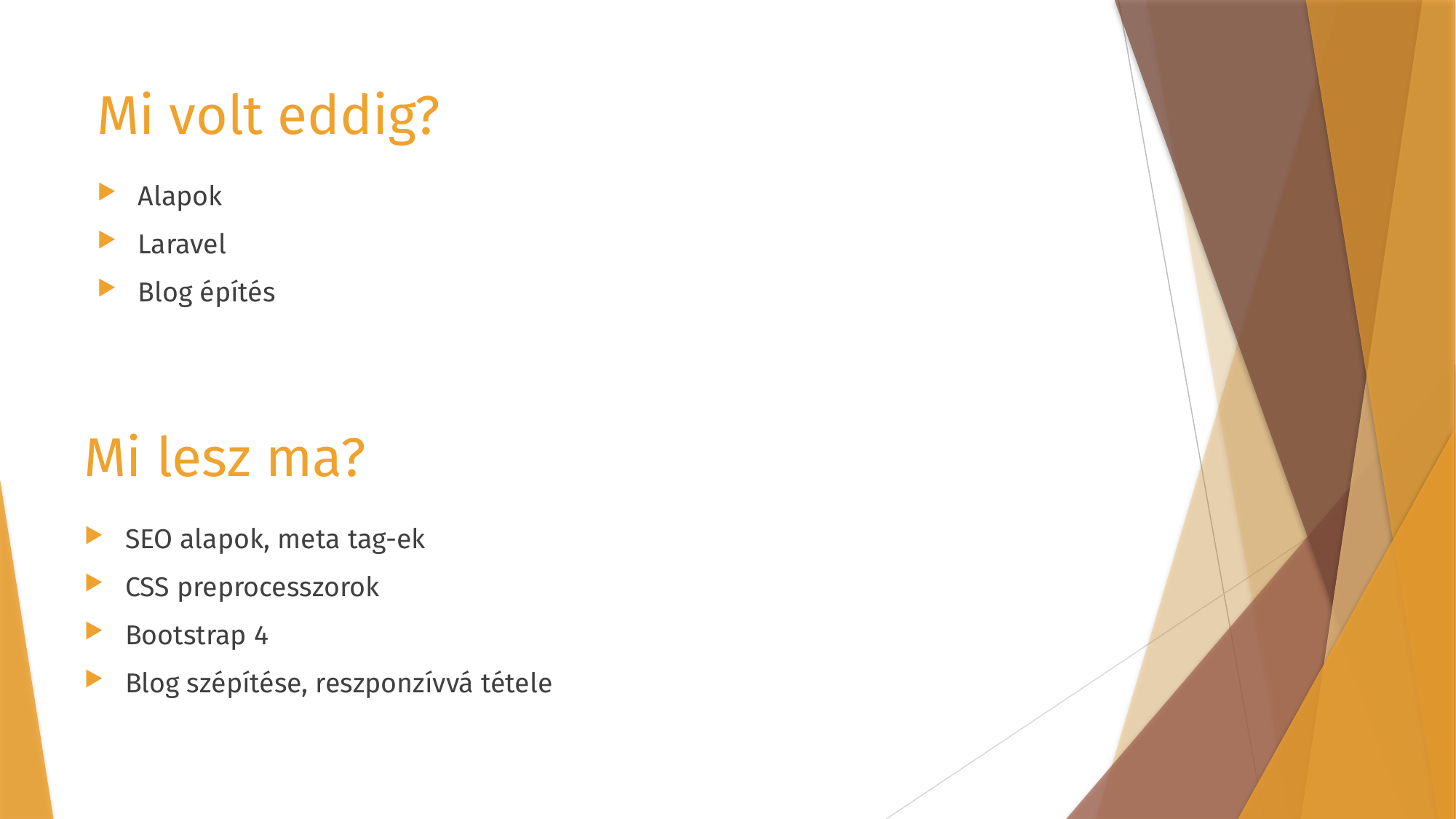

Mi volt eddig?
Alapok
Laravel
Blog építés
# Mi lesz ma?
SEO alapok, meta tag-ek
CSS preprocesszorok
Bootstrap 4
Blog szépítése, reszponzívvá tétele